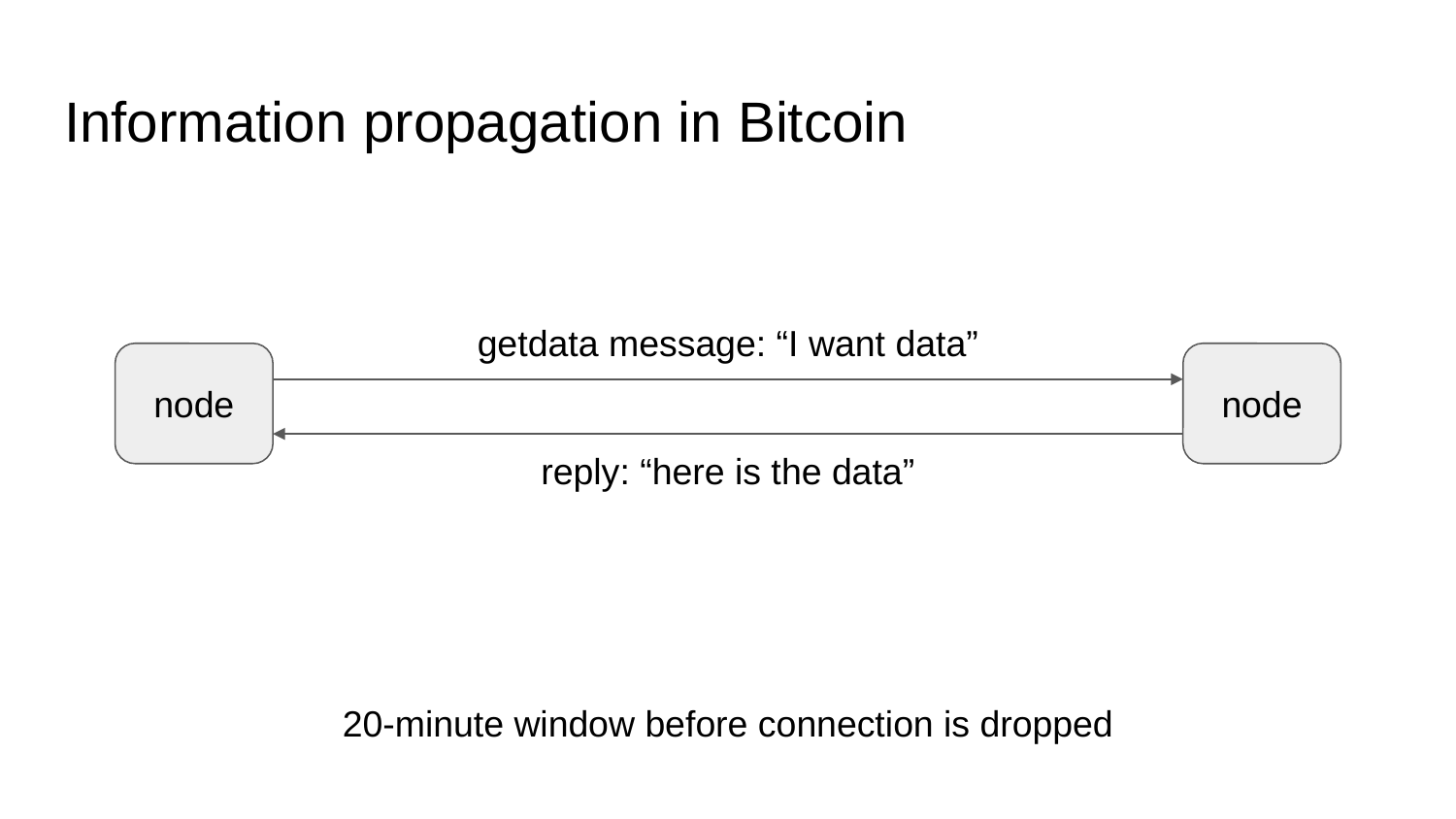

# Information propagation in Bitcoin
getdata message: “I want data”
node
node
reply: “here is the data”
20-minute window before connection is dropped